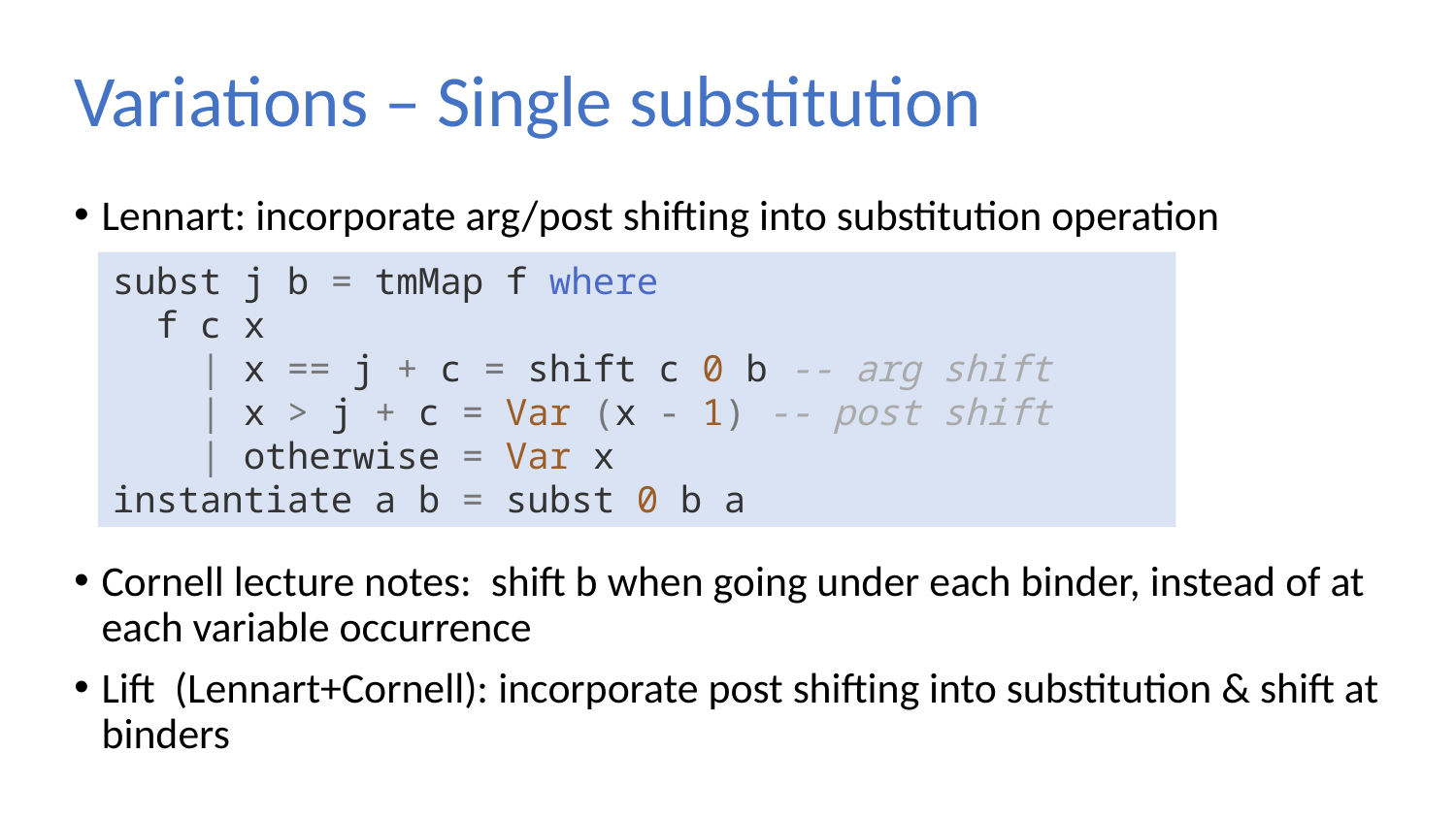

# Variations – Single substitution
Lennart: incorporate arg/post shifting into substitution operation

Cornell lecture notes:  shift b when going under each binder, instead of at each variable occurrence
Lift  (Lennart+Cornell): incorporate post shifting into substitution & shift at binders

subst j b = tmMap f where
  f c x
    | x == j + c = shift c 0 b -- arg shift
    | x > j + c = Var (x - 1) -- post shift
    | otherwise = Var x
instantiate a b = subst 0 b a